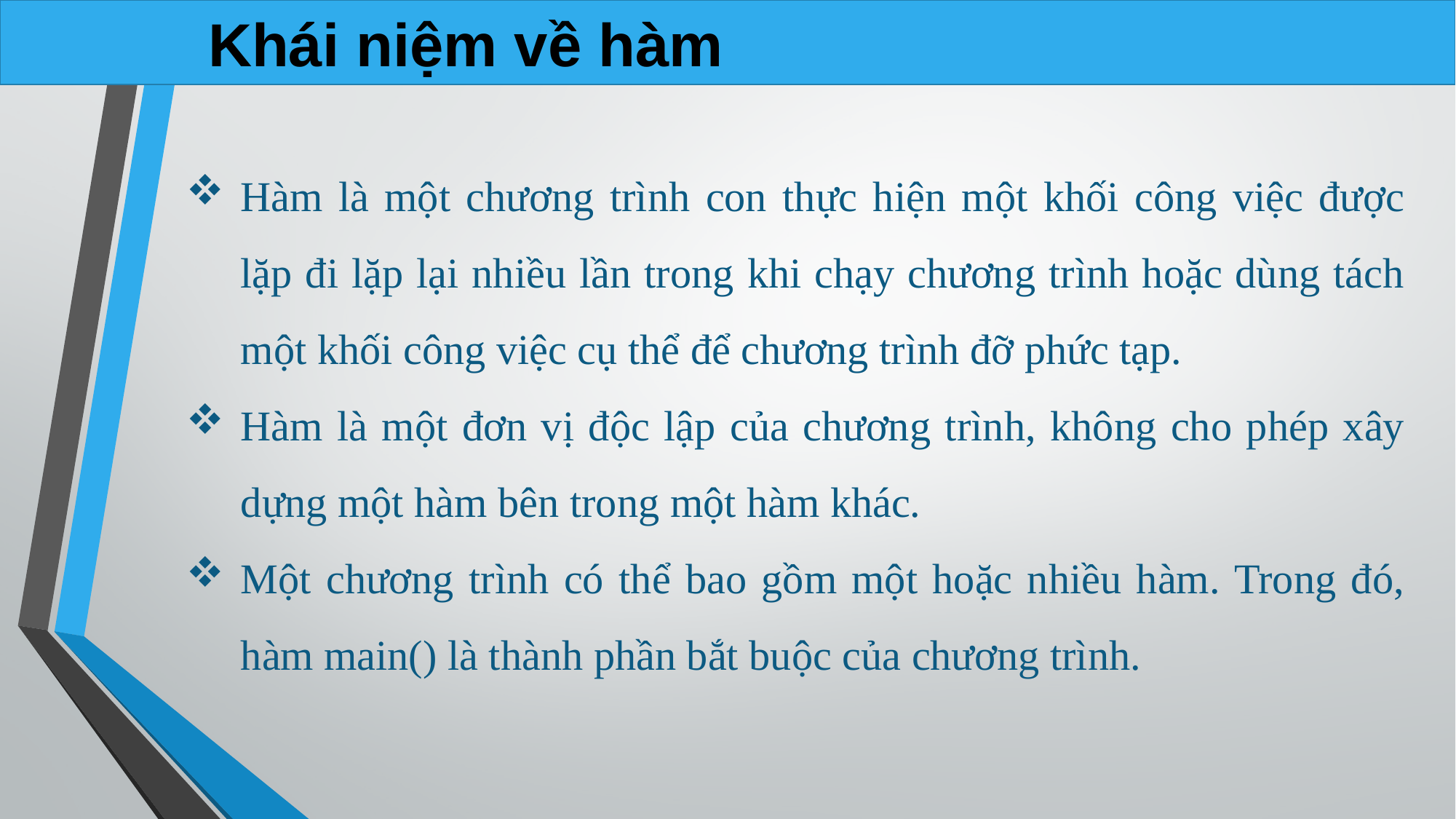

Khái niệm về hàm
Hàm là một chương trình con thực hiện một khối công việc được lặp đi lặp lại nhiều lần trong khi chạy chương trình hoặc dùng tách một khối công việc cụ thể để chương trình đỡ phức tạp.
Hàm là một đơn vị độc lập của chương trình, không cho phép xây dựng một hàm bên trong một hàm khác.
Một chương trình có thể bao gồm một hoặc nhiều hàm. Trong đó, hàm main() là thành phần bắt buộc của chương trình.